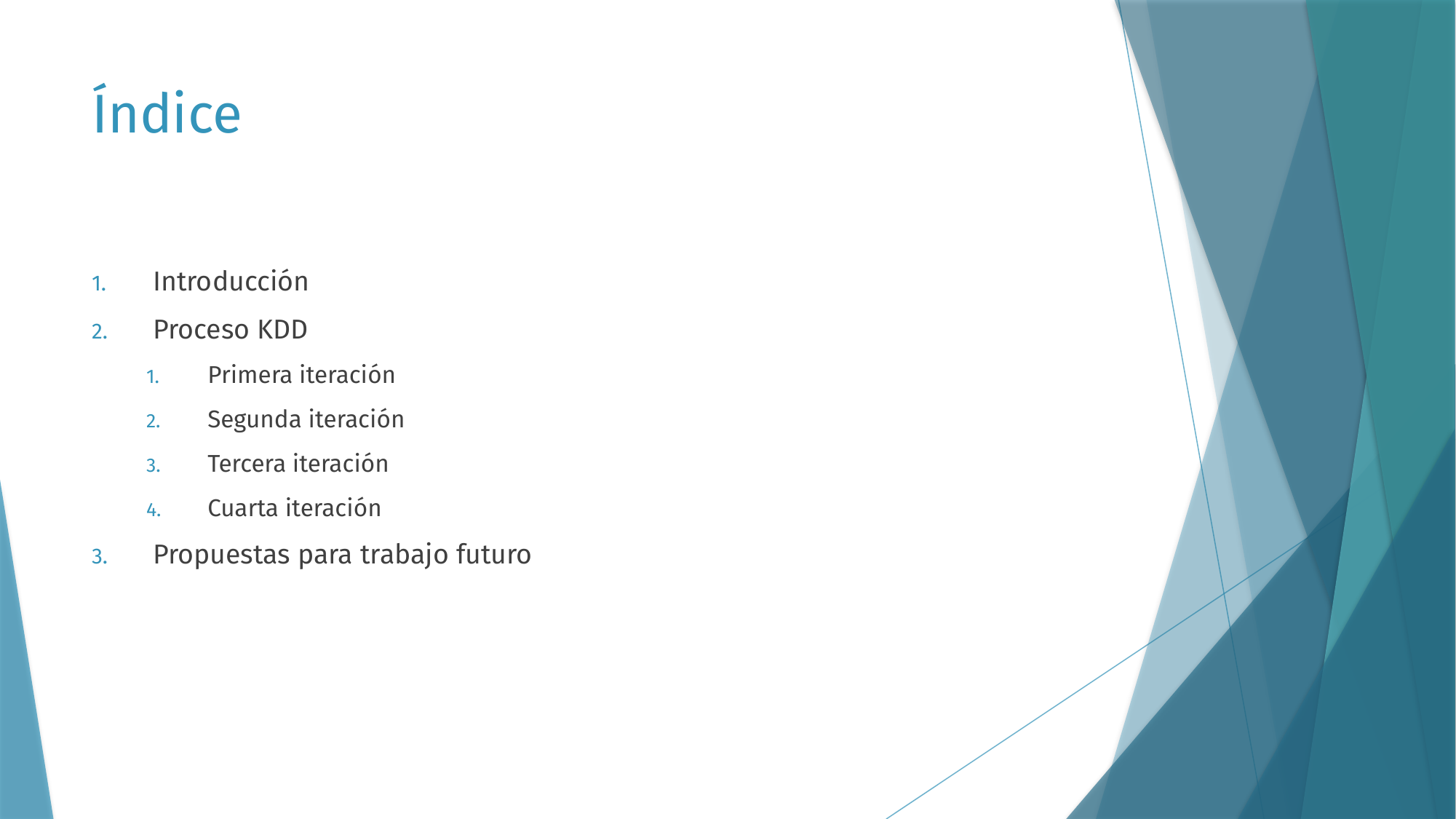

# Índice
Introducción
Proceso KDD
Primera iteración
Segunda iteración
Tercera iteración
Cuarta iteración
Propuestas para trabajo futuro